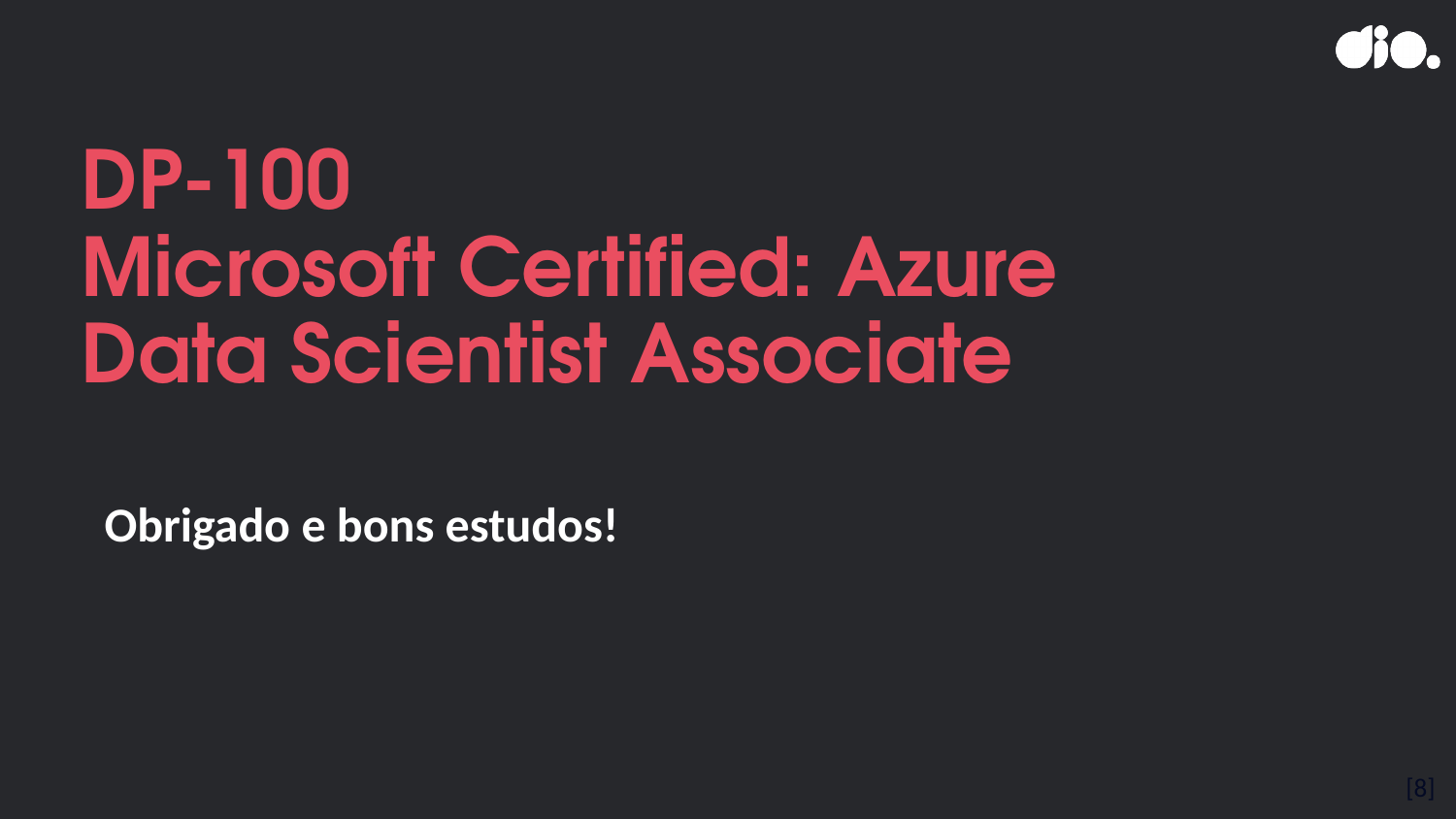

DP-100
Microsoft Certified: Azure Data Scientist Associate

Obrigado e bons estudos!
[8]